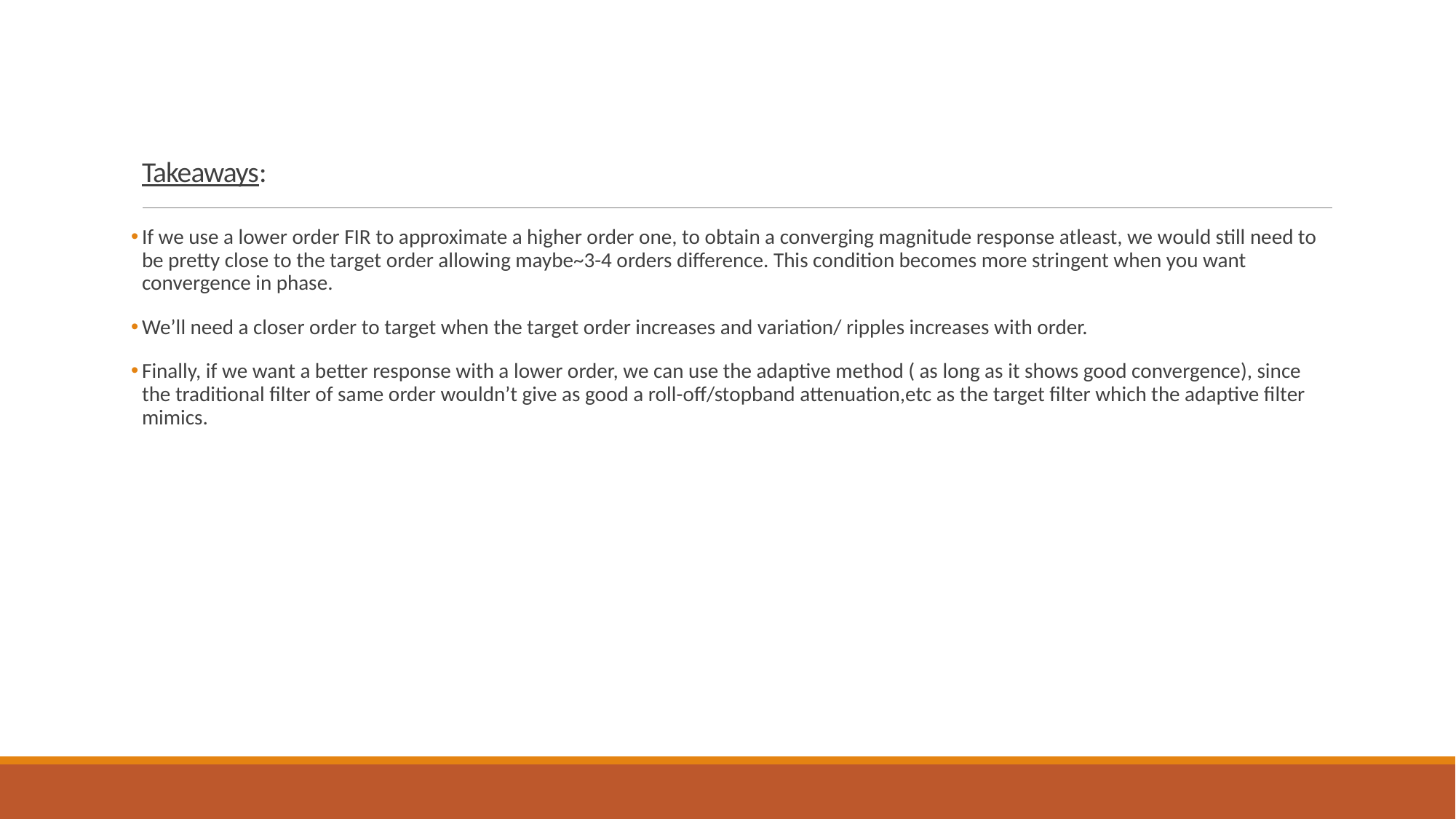

# Takeaways:
If we use a lower order FIR to approximate a higher order one, to obtain a converging magnitude response atleast, we would still need to be pretty close to the target order allowing maybe~3-4 orders difference. This condition becomes more stringent when you want convergence in phase.
We’ll need a closer order to target when the target order increases and variation/ ripples increases with order.
Finally, if we want a better response with a lower order, we can use the adaptive method ( as long as it shows good convergence), since the traditional filter of same order wouldn’t give as good a roll-off/stopband attenuation,etc as the target filter which the adaptive filter mimics.